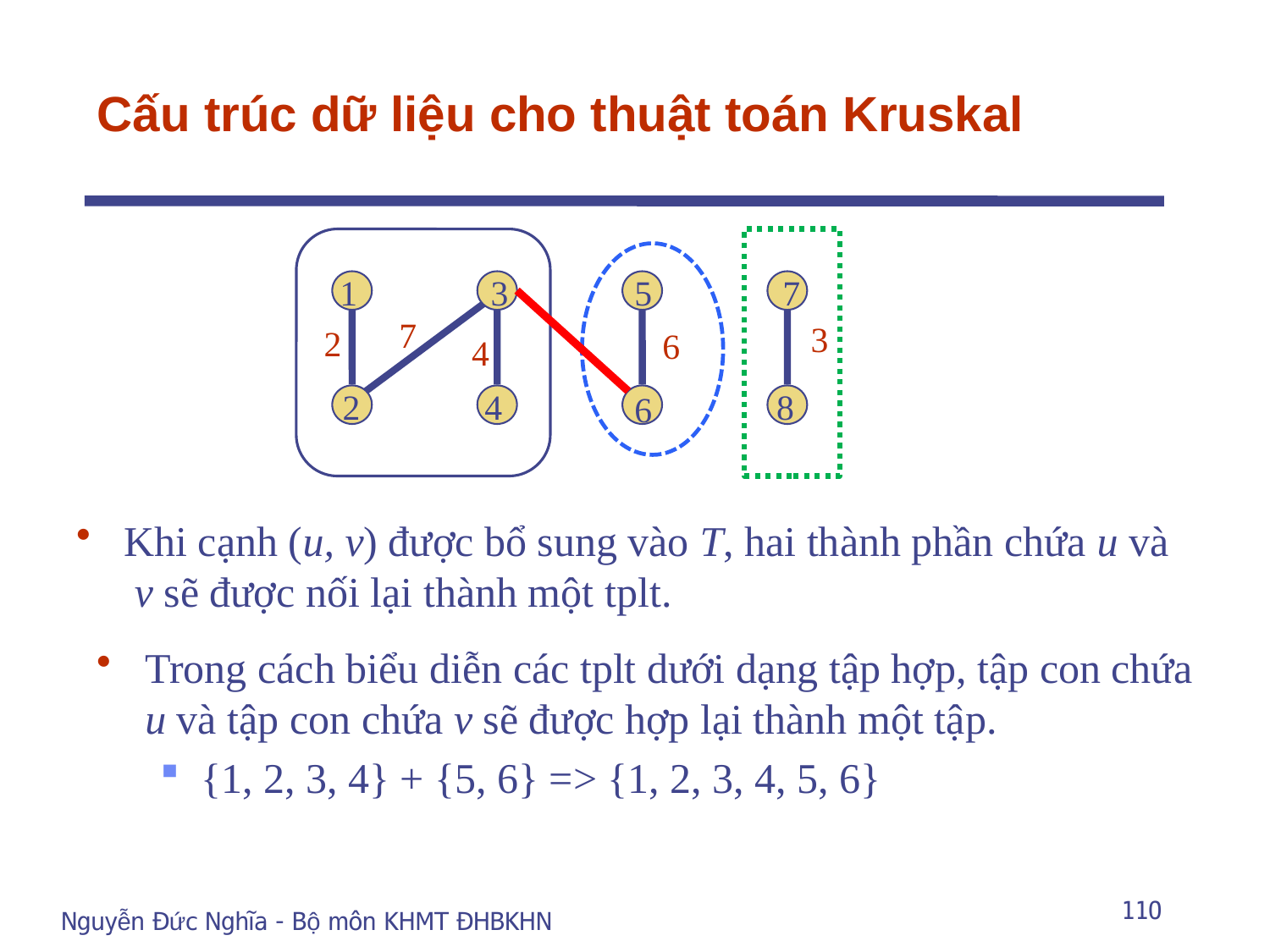

# Cấu trúc dữ liệu cho thuật toán Kruskal

1
3
5
7

7

4

6

3
2
2
4
8
6

Khi cạnh (u, v) được bổ sung vào T, hai thành phần chứa u và  v sẽ được nối lại thành một tplt.
Trong cách biểu diễn các tplt dưới dạng tập hợp, tập con chứa u và tập con chứa v sẽ được hợp lại thành một tập.
{1, 2, 3, 4} + {5, 6} => {1, 2, 3, 4, 5, 6}
110
Nguyễn Đức Nghĩa - Bộ môn KHMT ĐHBKHN